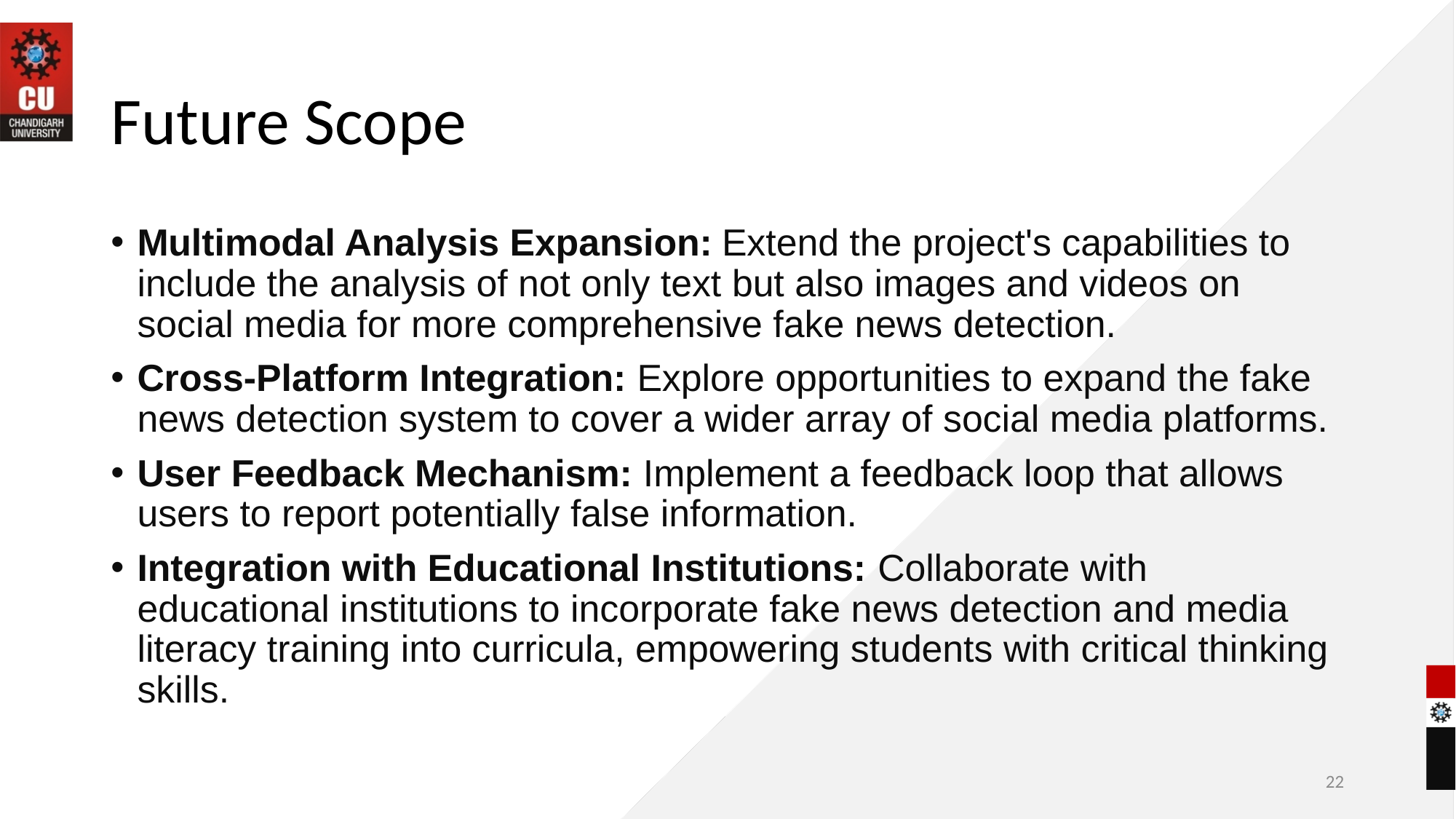

# Future Scope
Multimodal Analysis Expansion: Extend the project's capabilities to include the analysis of not only text but also images and videos on social media for more comprehensive fake news detection.
Cross-Platform Integration: Explore opportunities to expand the fake news detection system to cover a wider array of social media platforms.
User Feedback Mechanism: Implement a feedback loop that allows users to report potentially false information.
Integration with Educational Institutions: Collaborate with educational institutions to incorporate fake news detection and media literacy training into curricula, empowering students with critical thinking skills.

22